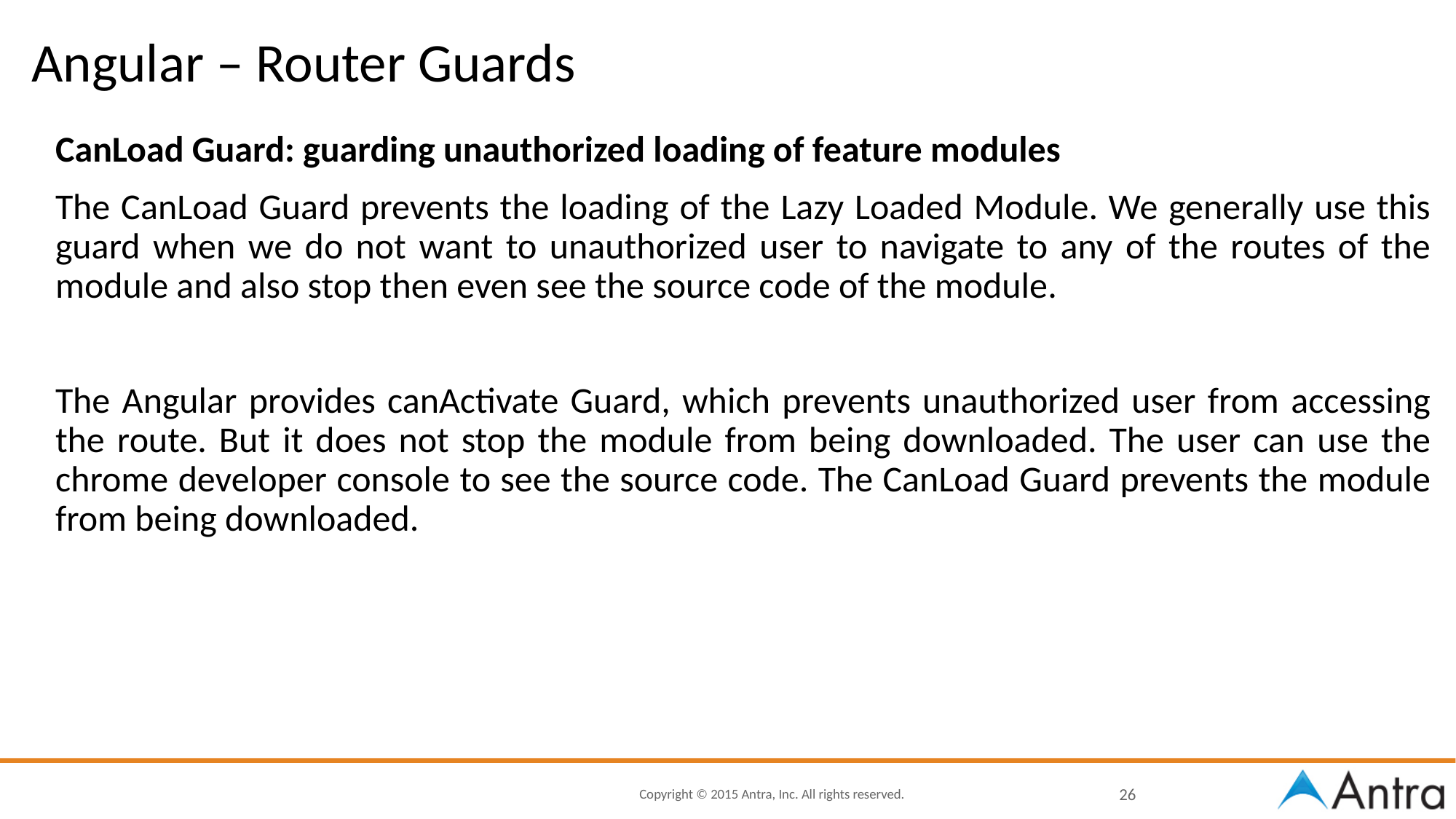

# Angular – Router Guards
CanLoad Guard: guarding unauthorized loading of feature modules
The CanLoad Guard prevents the loading of the Lazy Loaded Module. We generally use this guard when we do not want to unauthorized user to navigate to any of the routes of the module and also stop then even see the source code of the module.

The Angular provides canActivate Guard, which prevents unauthorized user from accessing the route. But it does not stop the module from being downloaded. The user can use the chrome developer console to see the source code. The CanLoad Guard prevents the module from being downloaded.
26